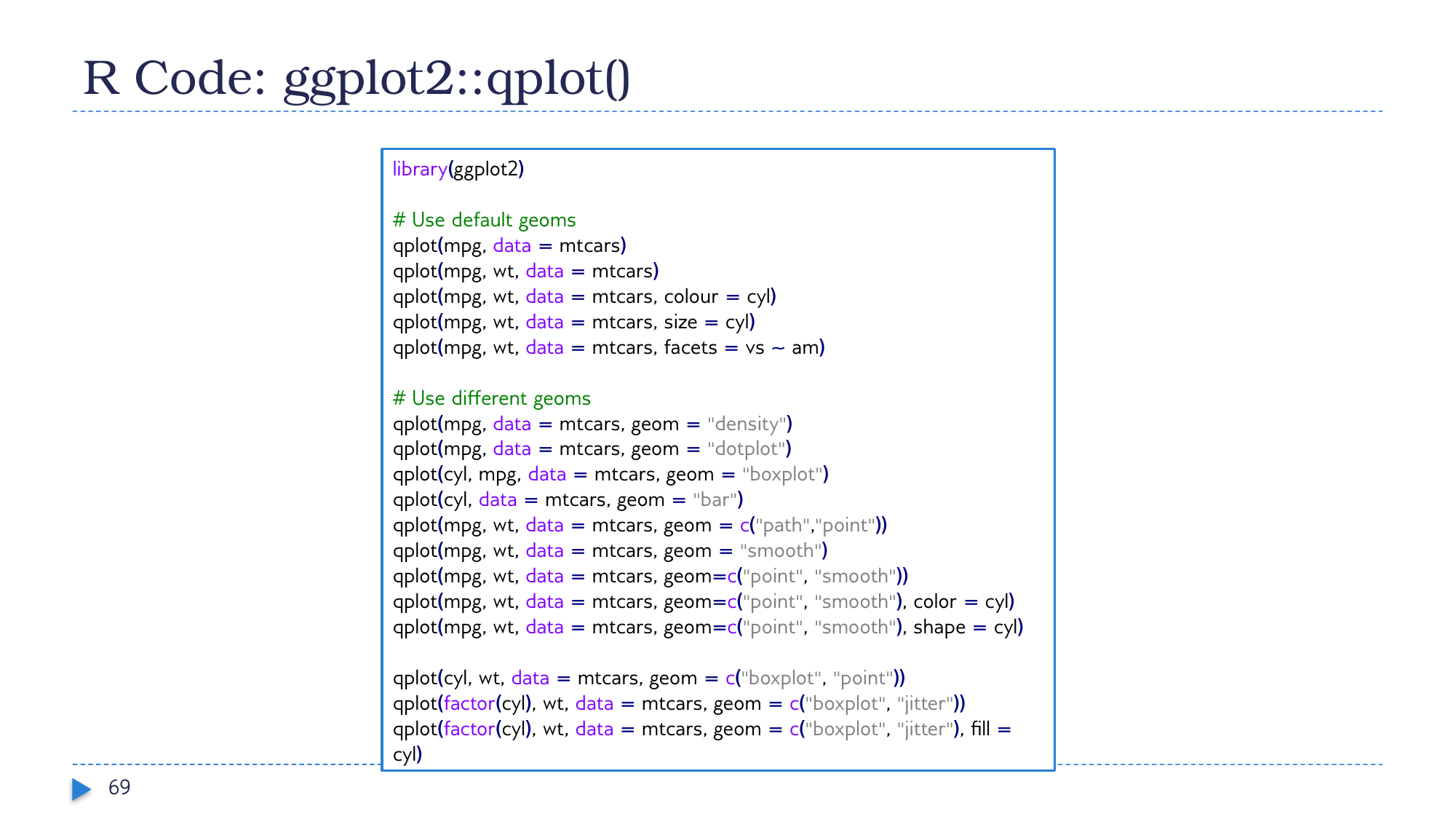

# R Code: ggplot2::qplot()
library(ggplot2)

# Use default geoms
qplot(mpg, data = mtcars)
qplot(mpg, wt, data = mtcars)
qplot(mpg, wt, data = mtcars, colour = cyl)
qplot(mpg, wt, data = mtcars, size = cyl)
qplot(mpg, wt, data = mtcars, facets = vs ~ am)

# Use different geoms
qplot(mpg, data = mtcars, geom = "density")
qplot(mpg, data = mtcars, geom = "dotplot")
qplot(cyl, mpg, data = mtcars, geom = "boxplot")
qplot(cyl, data = mtcars, geom = "bar")
qplot(mpg, wt, data = mtcars, geom = c("path","point"))
qplot(mpg, wt, data = mtcars, geom = "smooth")
qplot(mpg, wt, data = mtcars, geom=c("point", "smooth"))
qplot(mpg, wt, data = mtcars, geom=c("point", "smooth"), color = cyl)
qplot(mpg, wt, data = mtcars, geom=c("point", "smooth"), shape = cyl)

qplot(cyl, wt, data = mtcars, geom = c("boxplot", "point"))
qplot(factor(cyl), wt, data = mtcars, geom = c("boxplot", "jitter"))
qplot(factor(cyl), wt, data = mtcars, geom = c("boxplot", "jitter"), fill = cyl)
69